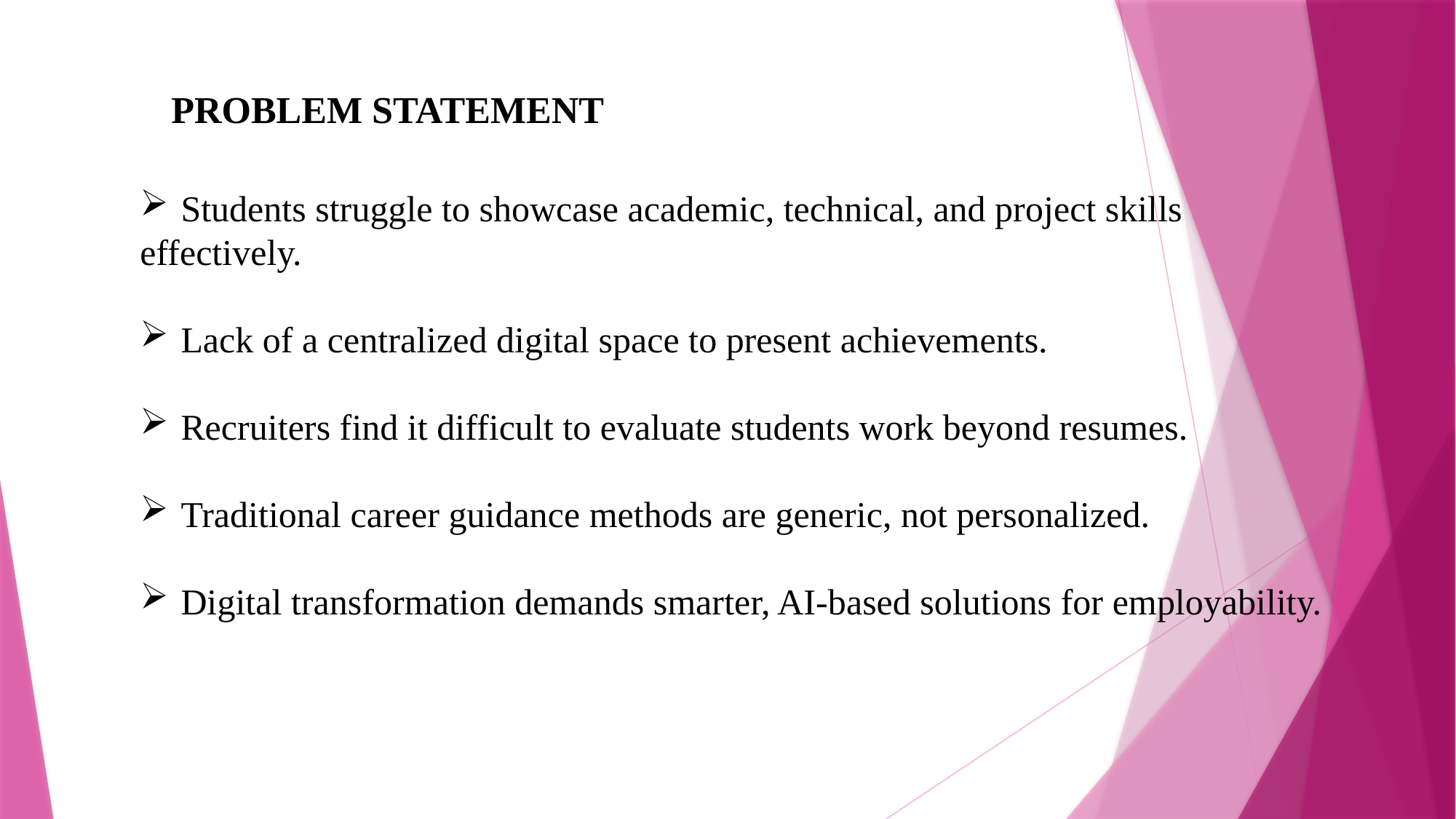

PROBLEM STATEMENT
Students struggle to showcase academic, technical, and project skills
effectively.

Lack of a centralized digital space to present achievements.

Recruiters find it difficult to evaluate students work beyond resumes.

Traditional career guidance methods are generic, not personalized.

Digital transformation demands smarter, AI-based solutions for employability.